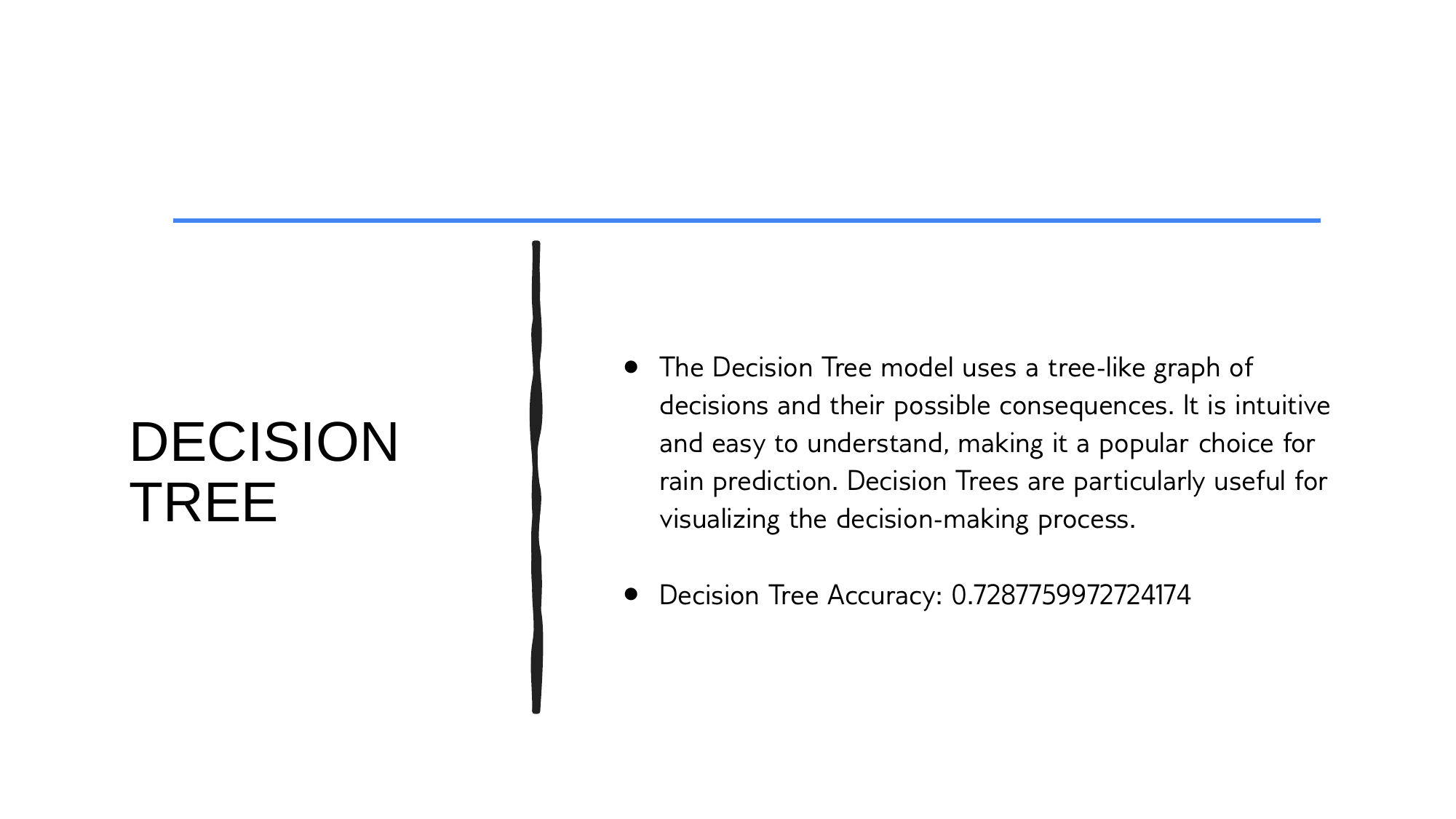

The Decision Tree model uses a tree-like graph of decisions and their possible consequences. It is intuitive and easy to understand, making it a popular choice for rain prediction. Decision Trees are particularly useful for visualizing the decision-making process.

Decision Tree Accuracy: 0.7287759972724174
# DECISION TREE